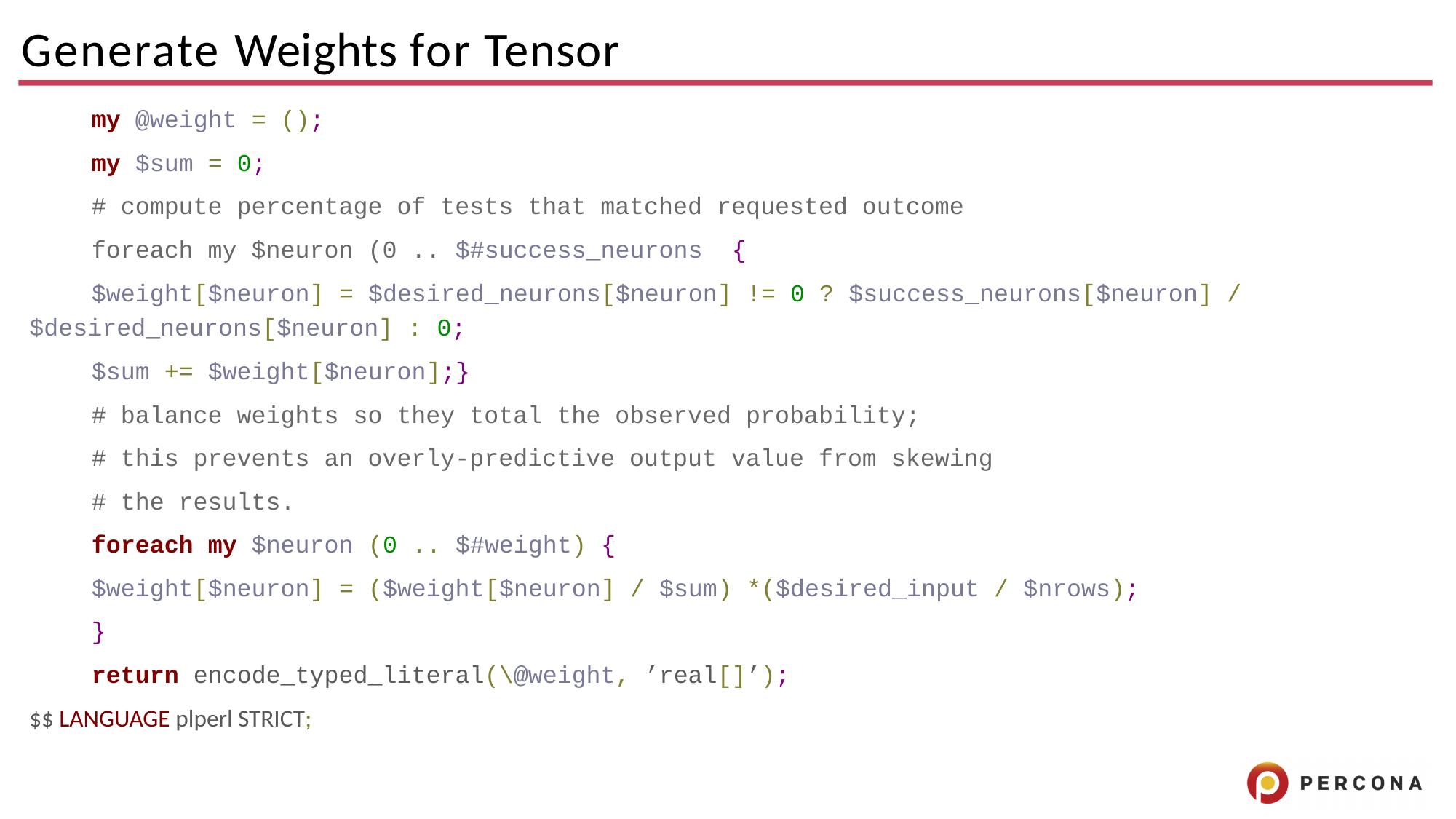

# Generate Weights for Tensor
	my @weight = ();
	my $sum = 0;
	# compute percentage of tests that matched requested outcome
	foreach my $neuron (0 .. $#success_neurons) {
		$weight[$neuron] = $desired_neurons[$neuron] != 0 ? $success_neurons[$neuron] / 		$desired_neurons[$neuron] : 0;
		$sum += $weight[$neuron];}
	# balance weights so they total the observed probability;
	# this prevents an overly-predictive output value from skewing
	# the results.
	foreach my $neuron (0 .. $#weight) {
		$weight[$neuron] = ($weight[$neuron] / $sum) *($desired_input / $nrows);
	}
	return encode_typed_literal(\@weight, ’real[]’);
$$ LANGUAGE plperl STRICT;